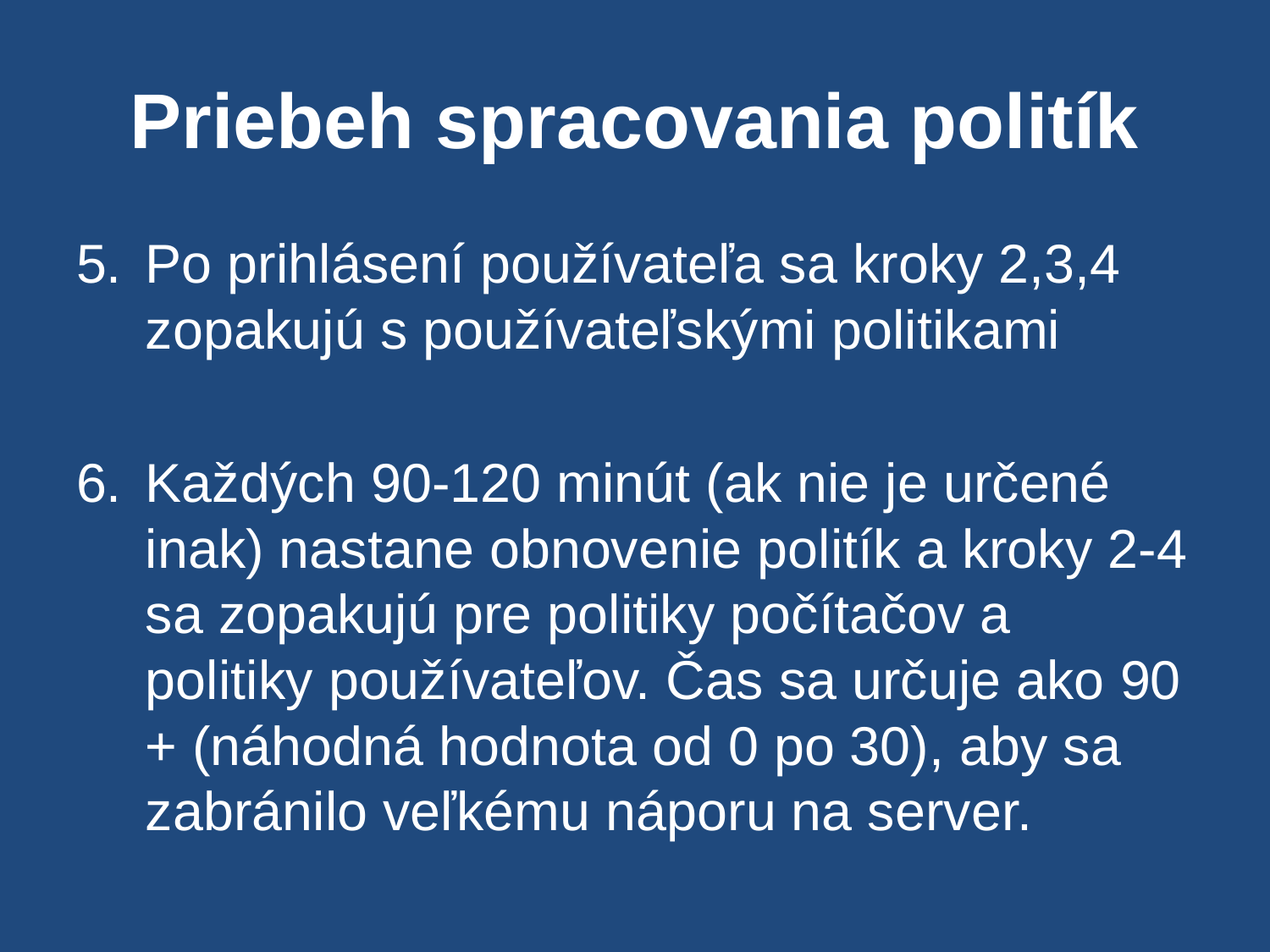

# Priebeh spracovania politík
Po prihlásení používateľa sa kroky 2,3,4 zopakujú s používateľskými politikami

Každých 90-120 minút (ak nie je určené inak) nastane obnovenie politík a kroky 2-4 sa zopakujú pre politiky počítačov a politiky používateľov. Čas sa určuje ako 90 + (náhodná hodnota od 0 po 30), aby sa zabránilo veľkému náporu na server.